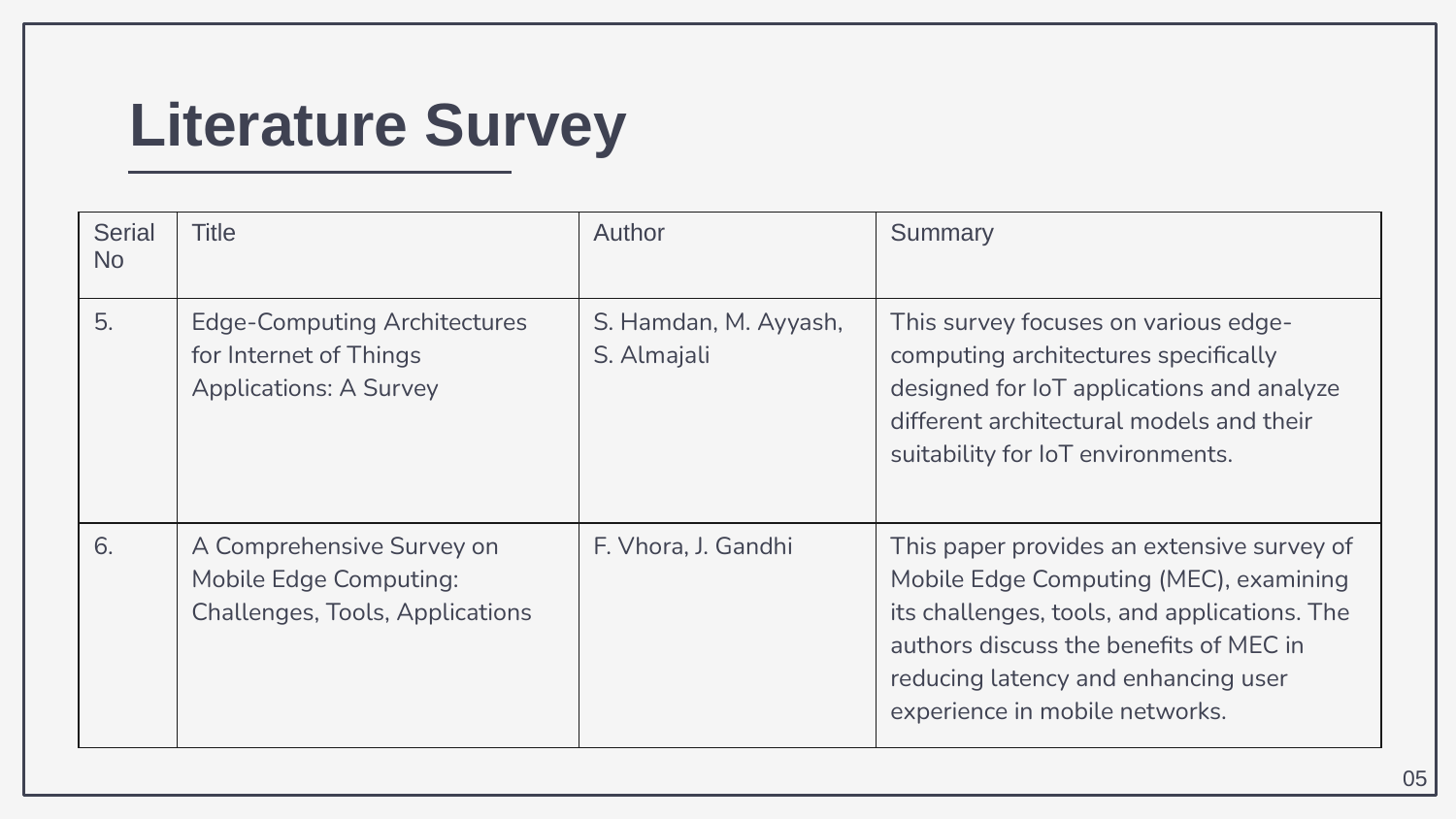

Literature Survey
| Serial No | Title | Author | Summary |
| --- | --- | --- | --- |
| 5. | Edge-Computing Architectures for Internet of Things Applications: A Survey | S. Hamdan, M. Ayyash, S. Almajali | This survey focuses on various edge-computing architectures specifically designed for IoT applications and analyze different architectural models and their suitability for IoT environments. |
| 6. | A Comprehensive Survey on Mobile Edge Computing: Challenges, Tools, Applications | F. Vhora, J. Gandhi | This paper provides an extensive survey of Mobile Edge Computing (MEC), examining its challenges, tools, and applications. The authors discuss the benefits of MEC in reducing latency and enhancing user experience in mobile networks. |
05